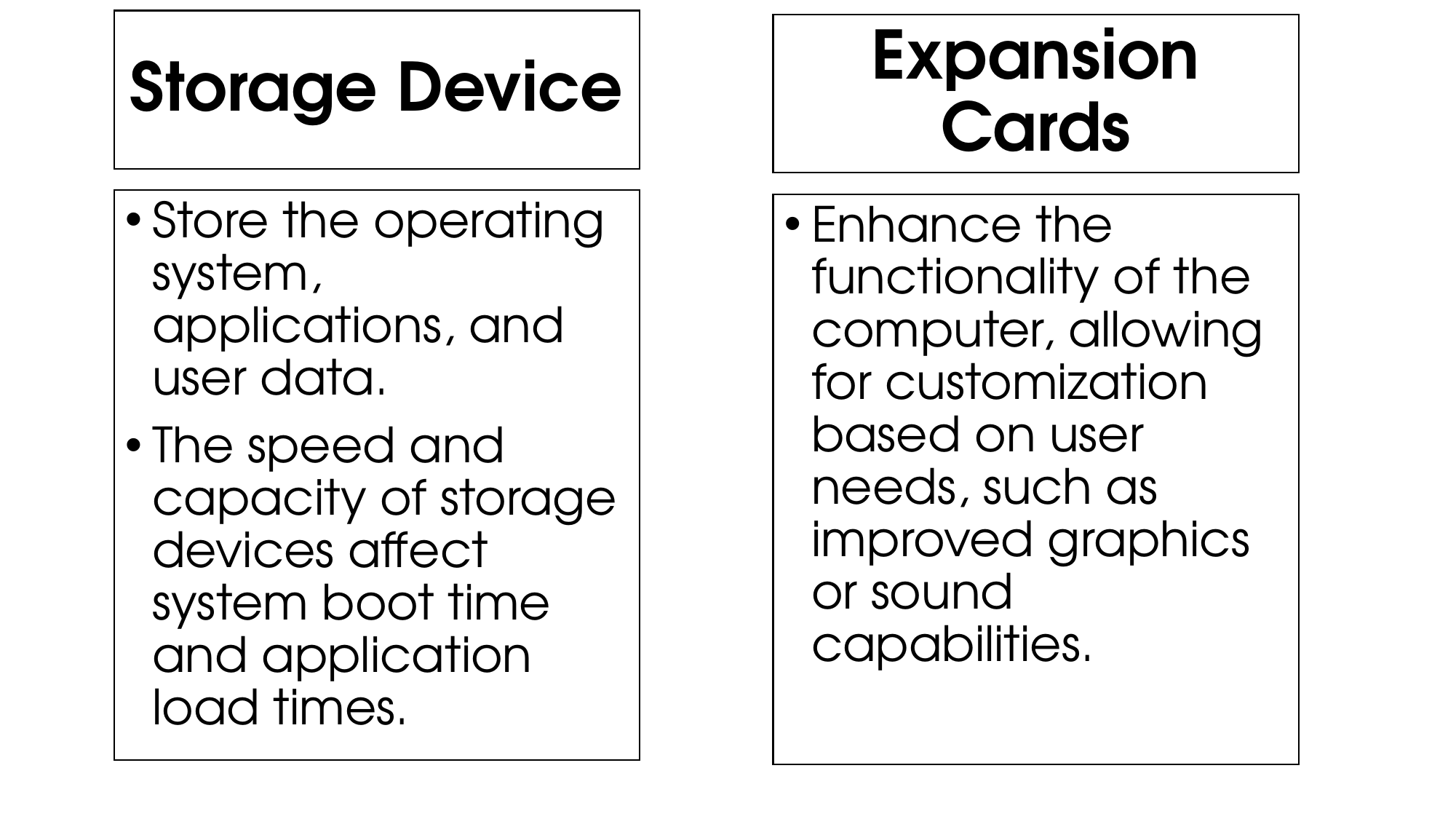

# Storage Device
Expansion Cards
Store the operating system, applications, and user data.
The speed and capacity of storage devices affect system boot time and application load times.
Enhance the functionality of the computer, allowing for customization based on user needs, such as improved graphics or sound capabilities.